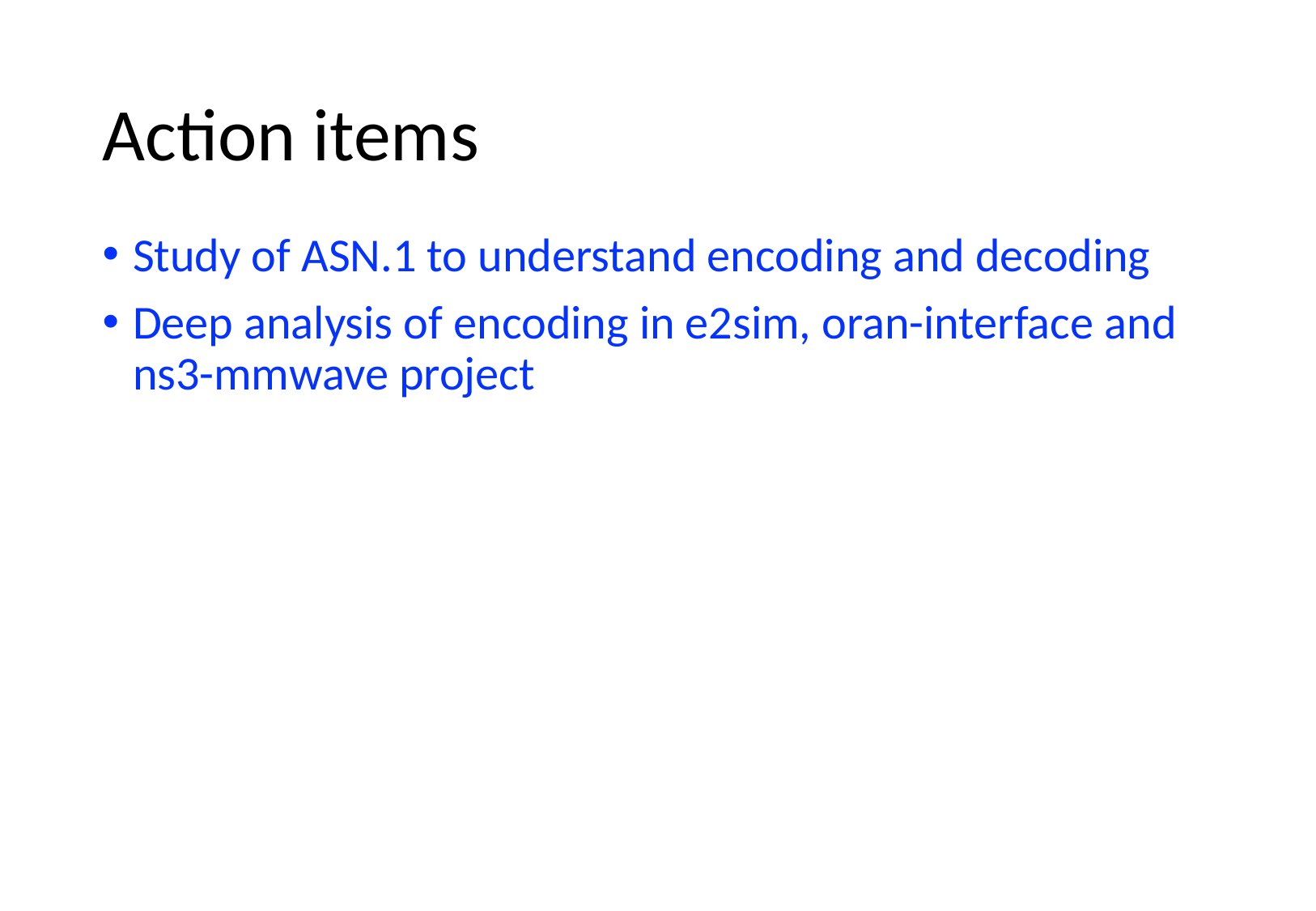

# Action items
Study of ASN.1 to understand encoding and decoding
Deep analysis of encoding in e2sim, oran-interface and ns3-mmwave project